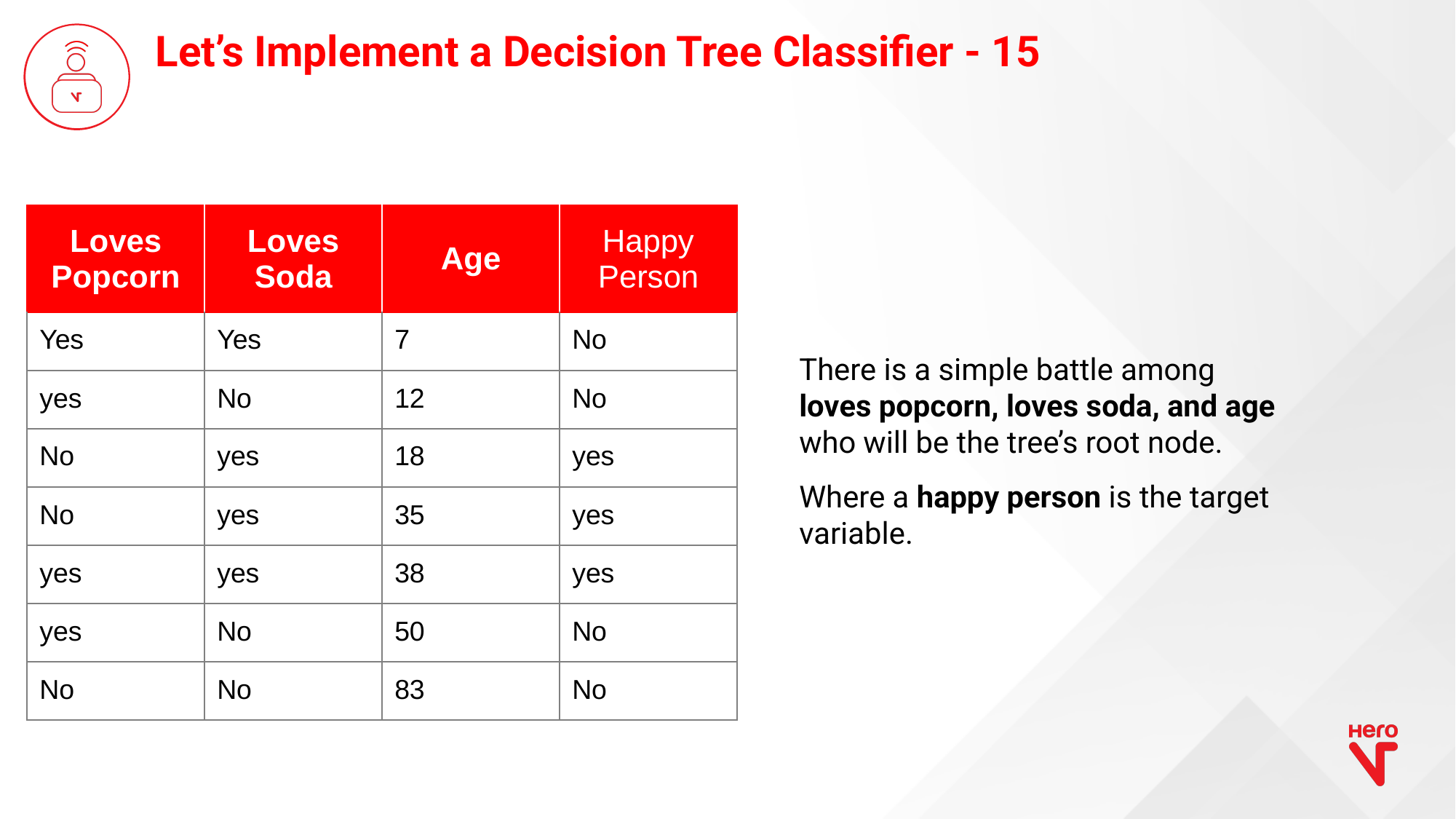

Let’s Implement a Decision Tree Classifier - 15
| Loves Popcorn | Loves Soda | Age | Happy Person |
| --- | --- | --- | --- |
| Yes | Yes | 7 | No |
| yes | No | 12 | No |
| No | yes | 18 | yes |
| No | yes | 35 | yes |
| yes | yes | 38 | yes |
| yes | No | 50 | No |
| No | No | 83 | No |
There is a simple battle among loves popcorn, loves soda, and age who will be the tree’s root node.
Where a happy person is the target variable.